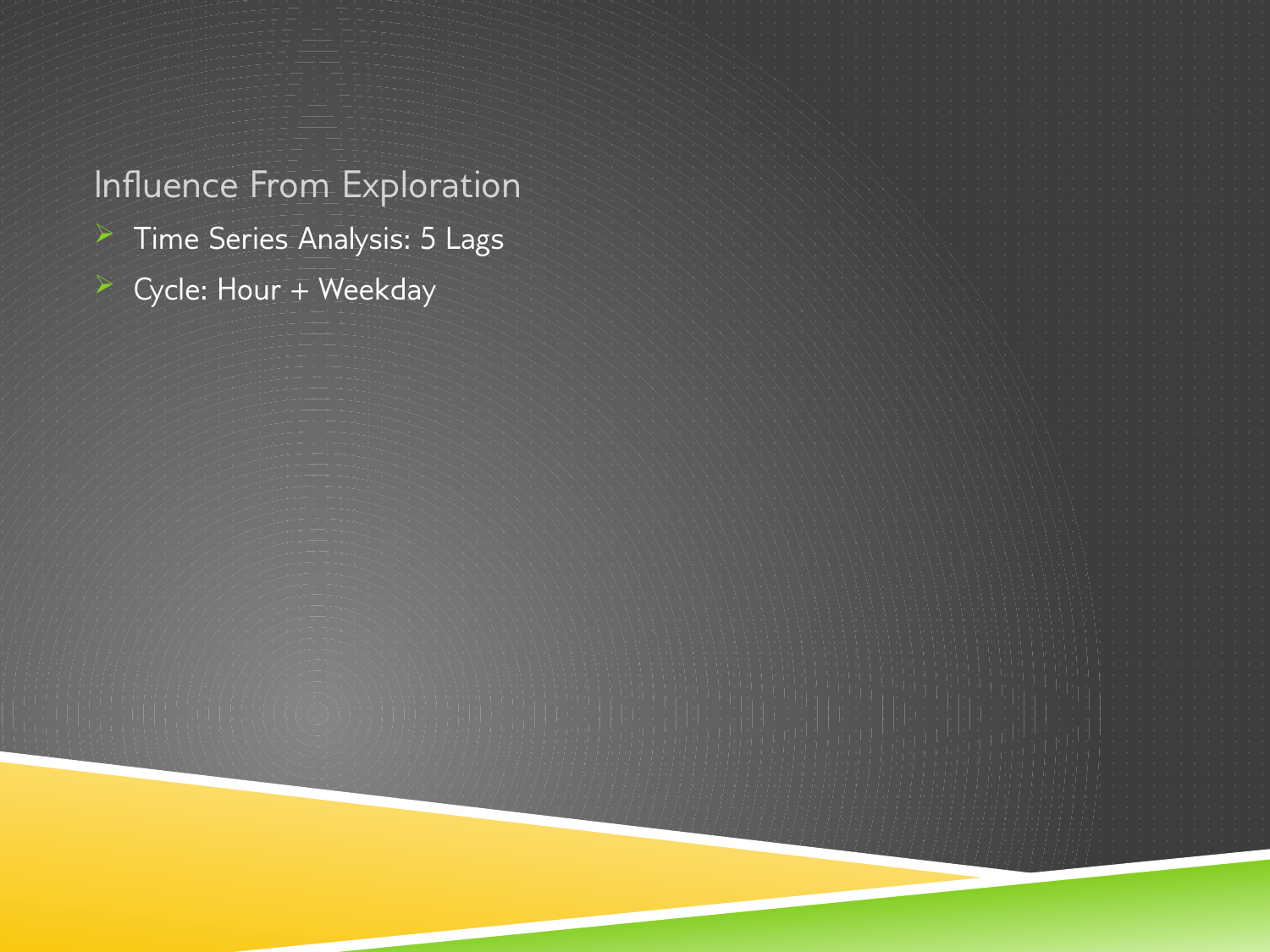

# Influence From Exploration
Time Series Analysis: 5 Lags
Cycle: Hour + Weekday